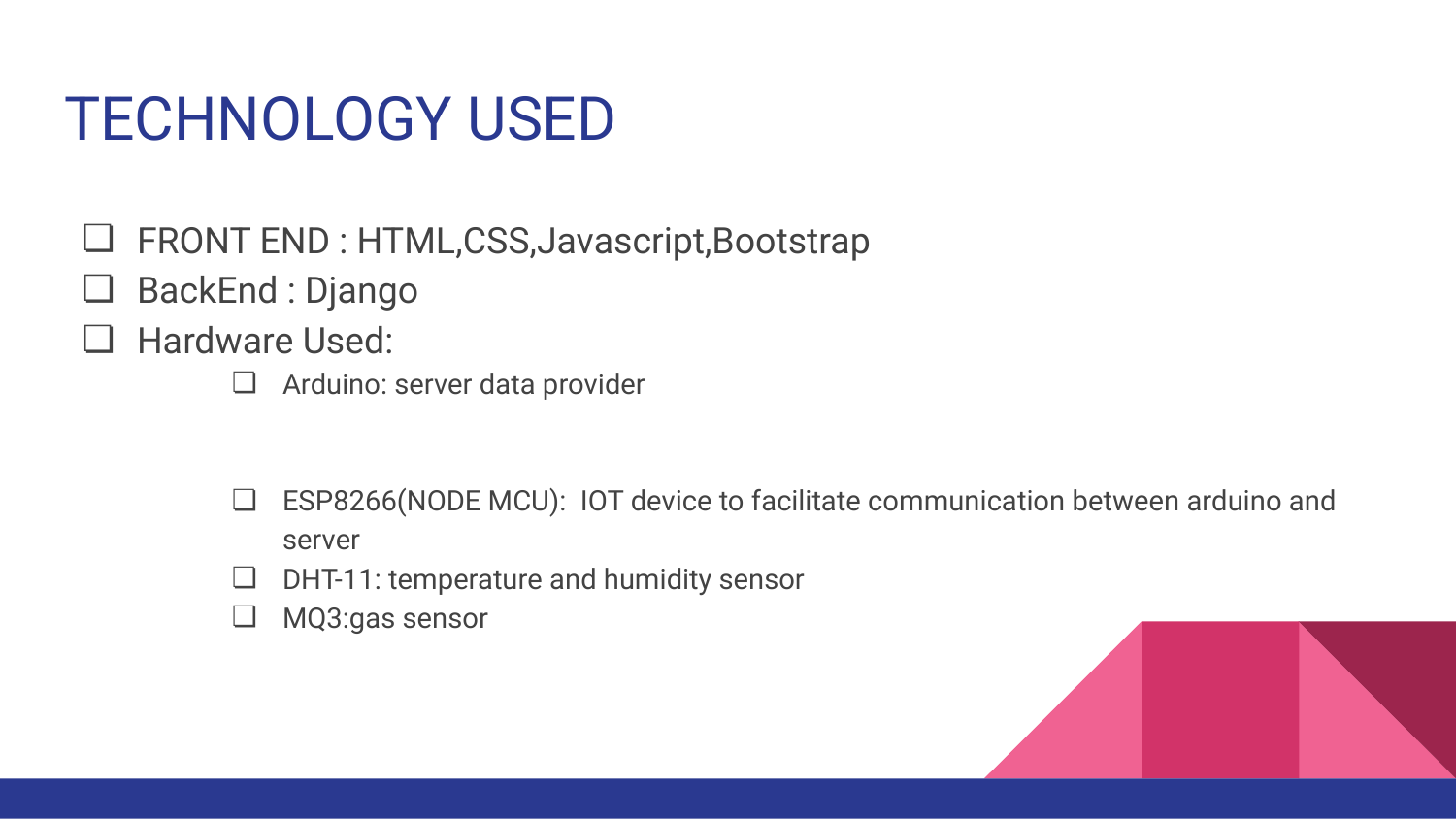

# TECHNOLOGY USED
FRONT END : HTML,CSS,Javascript,Bootstrap
BackEnd : Django
Hardware Used:
Arduino: server data provider
ESP8266(NODE MCU):  IOT device to facilitate communication between arduino and server
DHT-11: temperature and humidity sensor
MQ3:gas sensor